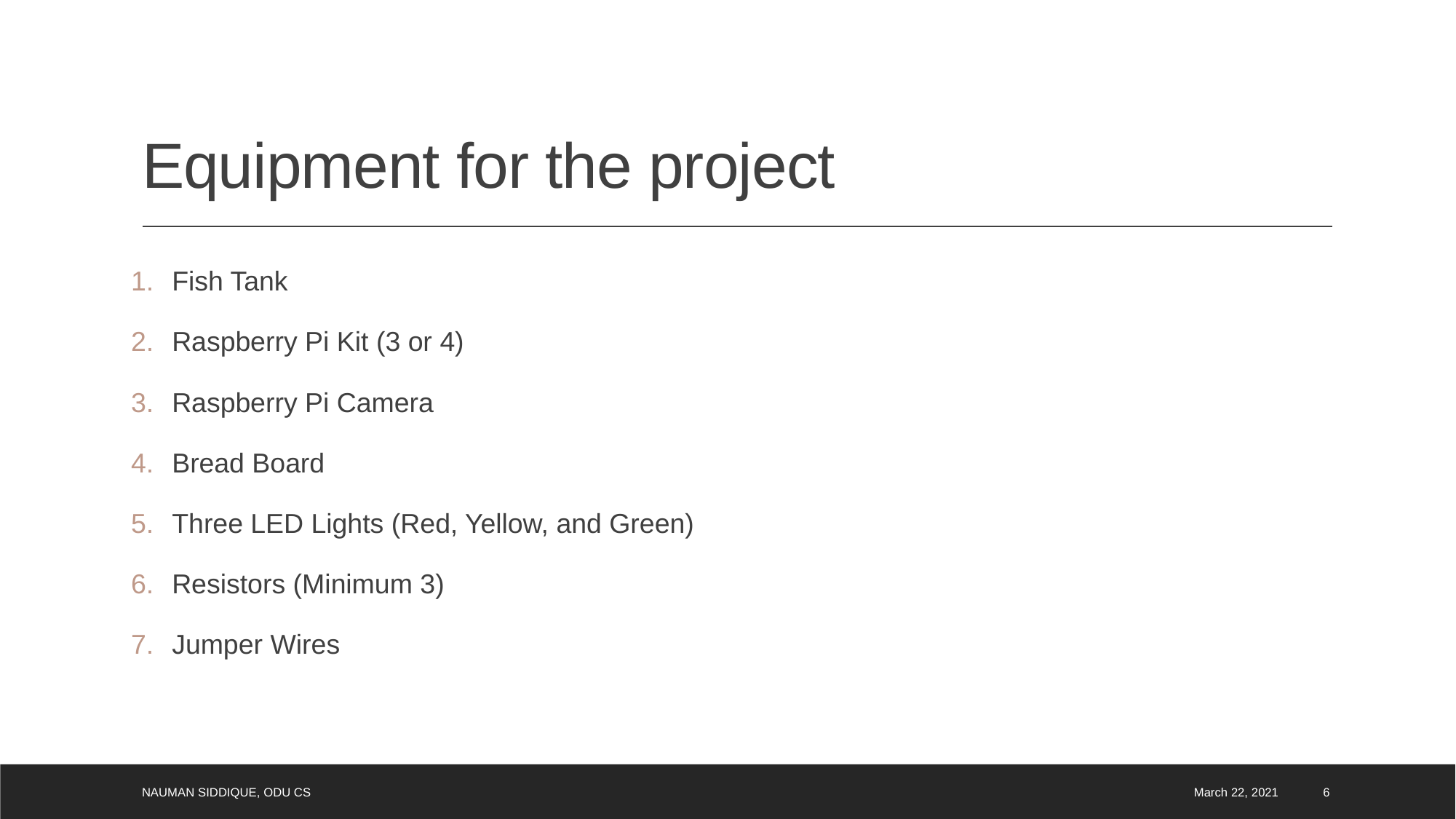

# Equipment for the project
Fish Tank
Raspberry Pi Kit (3 or 4)
Raspberry Pi Camera
Bread Board
Three LED Lights (Red, Yellow, and Green)
Resistors (Minimum 3)
Jumper Wires
Nauman Siddique, ODU CS
March 22, 2021
6